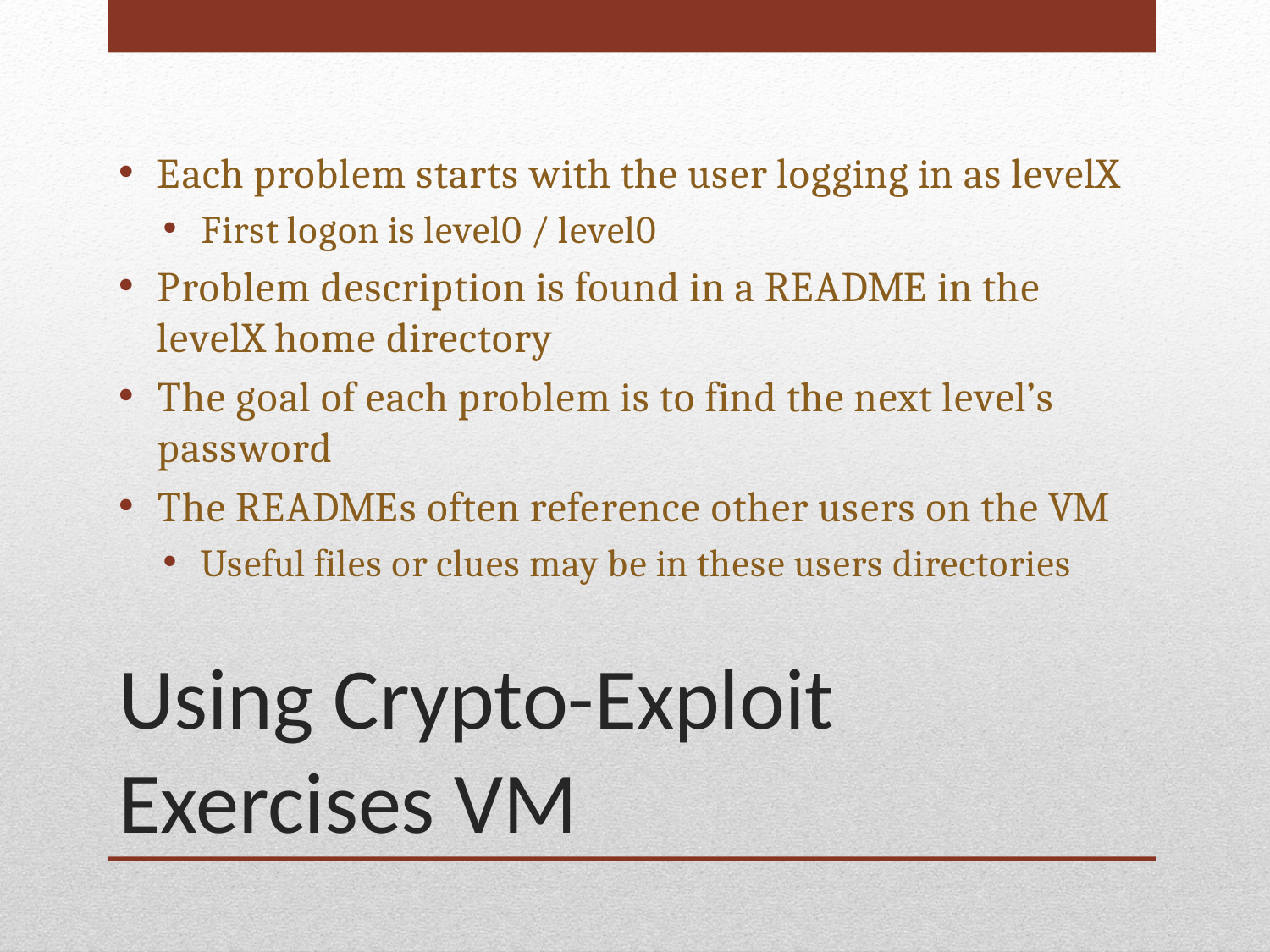

Each problem starts with the user logging in as levelX
First logon is level0 / level0
Problem description is found in a README in the levelX home directory
The goal of each problem is to find the next level’s password
The READMEs often reference other users on the VM
Useful files or clues may be in these users directories
# Using Crypto-Exploit Exercises VM